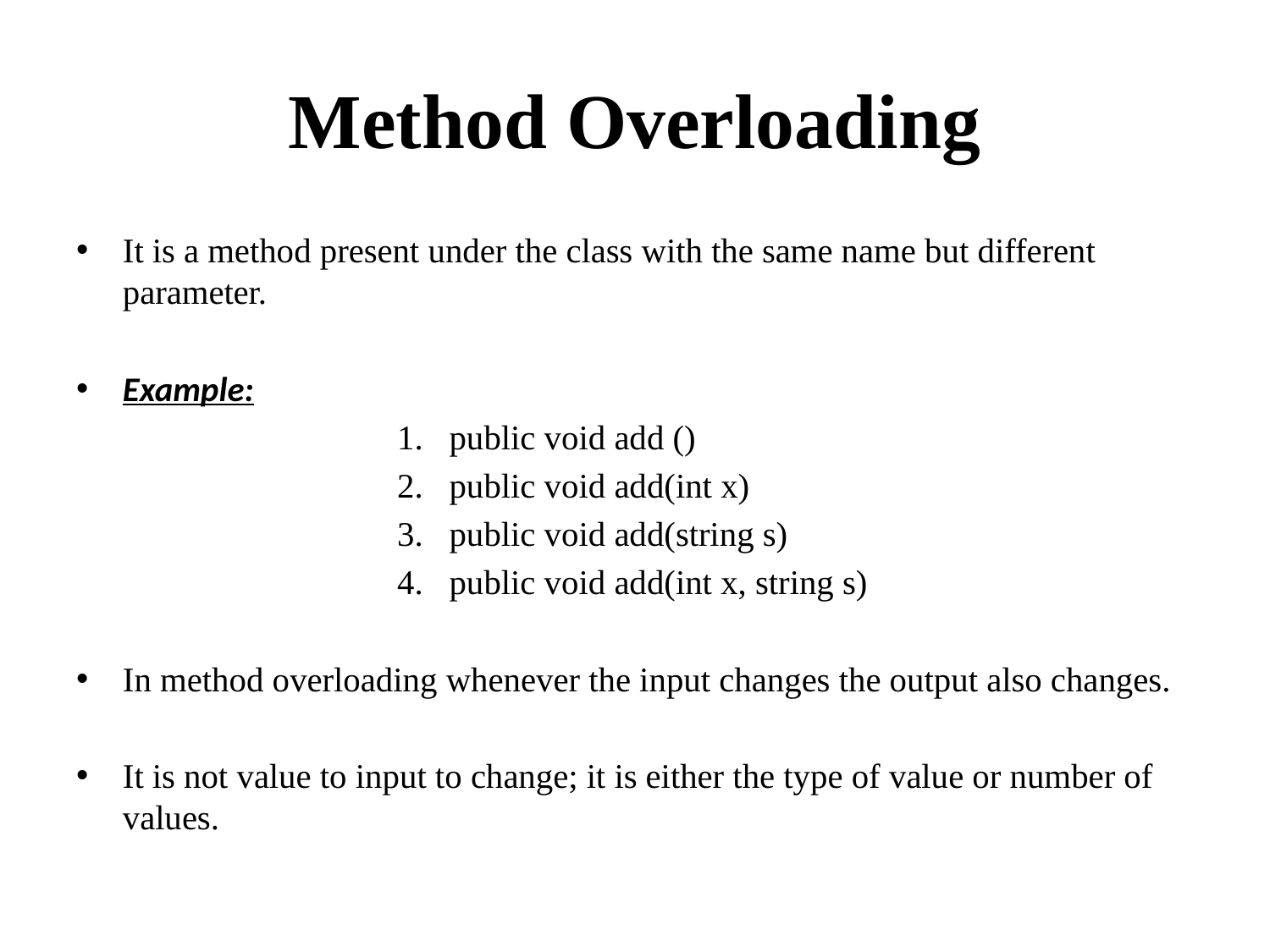

# Method Overloading
It is a method present under the class with the same name but different parameter.

Example:
                                     1.   public void add ()
                                     2.   public void add(int x)
                                     3.   public void add(string s)
                                     4.   public void add(int x, string s)

In method overloading whenever the input changes the output also changes.

It is not value to input to change; it is either the type of value or number of values.